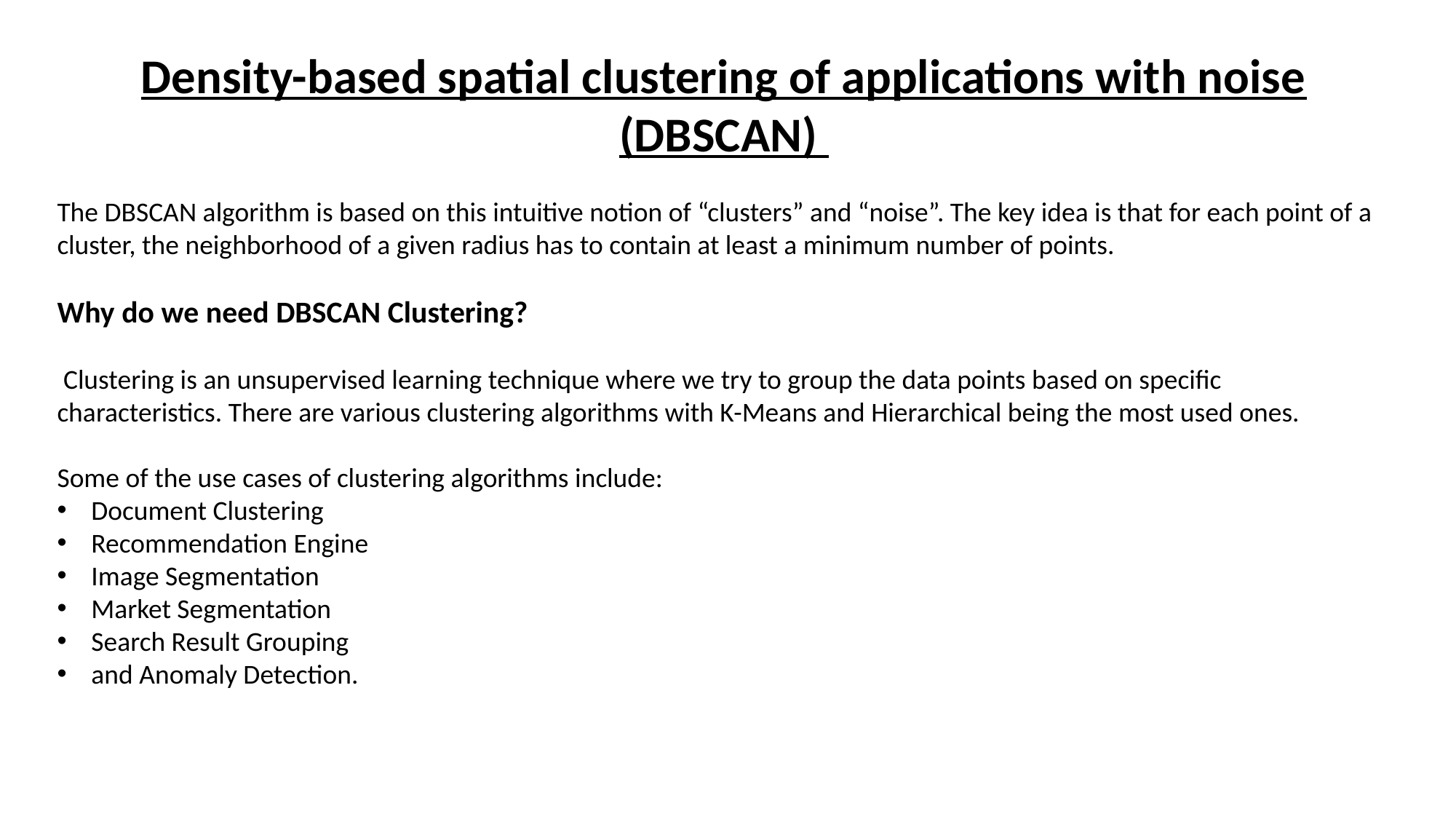

Density-based spatial clustering of applications with noise (DBSCAN)

The DBSCAN algorithm is based on this intuitive notion of “clusters” and “noise”. The key idea is that for each point of a cluster, the neighborhood of a given radius has to contain at least a minimum number of points.

Why do we need DBSCAN Clustering?

 Clustering is an unsupervised learning technique where we try to group the data points based on specific characteristics. There are various clustering algorithms with K-Means and Hierarchical being the most used ones.

Some of the use cases of clustering algorithms include:
Document Clustering
Recommendation Engine
Image Segmentation
Market Segmentation
Search Result Grouping
and Anomaly Detection.